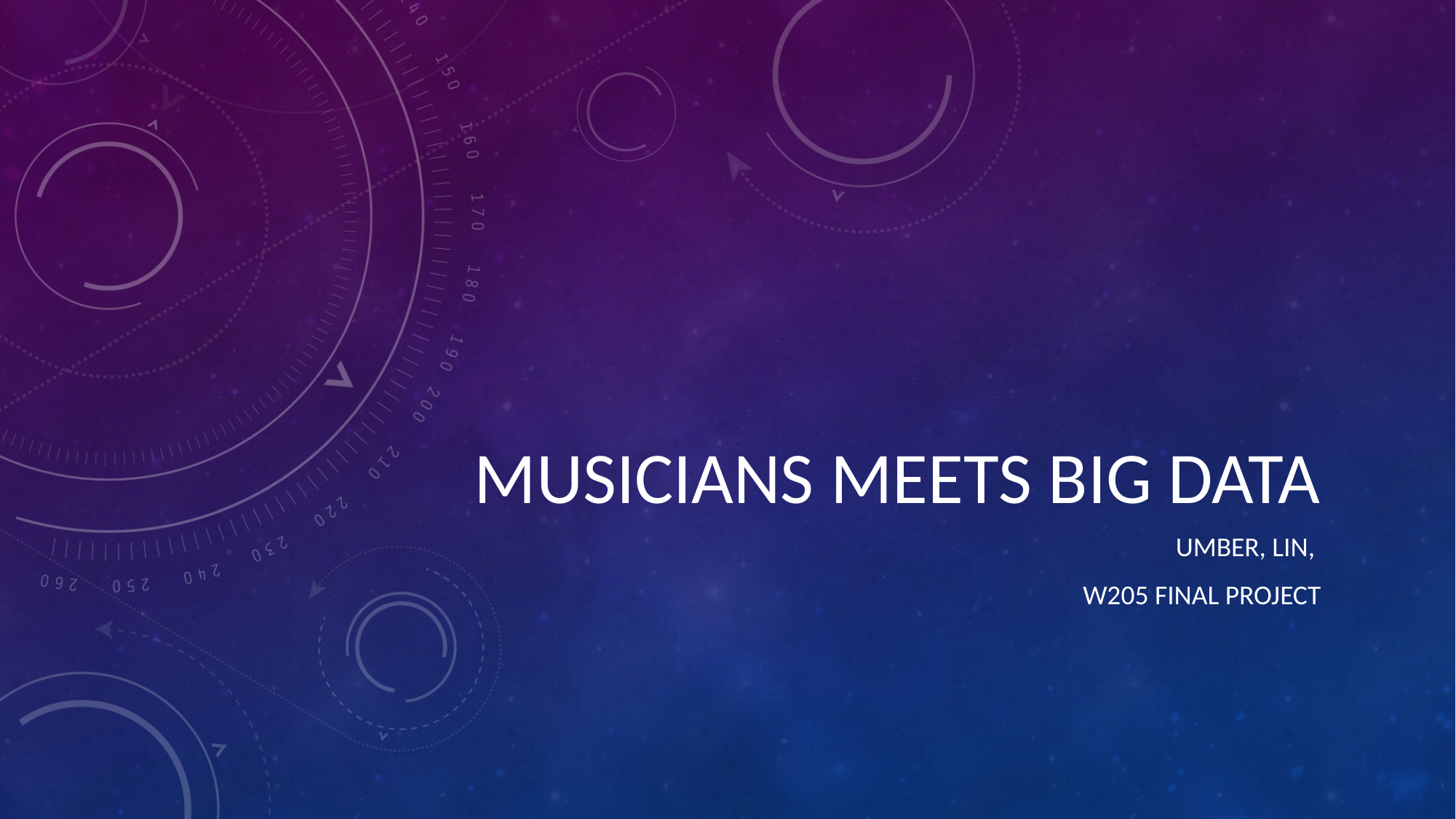

# Musicians meets big data
Umber, Lin,
W205 Final project